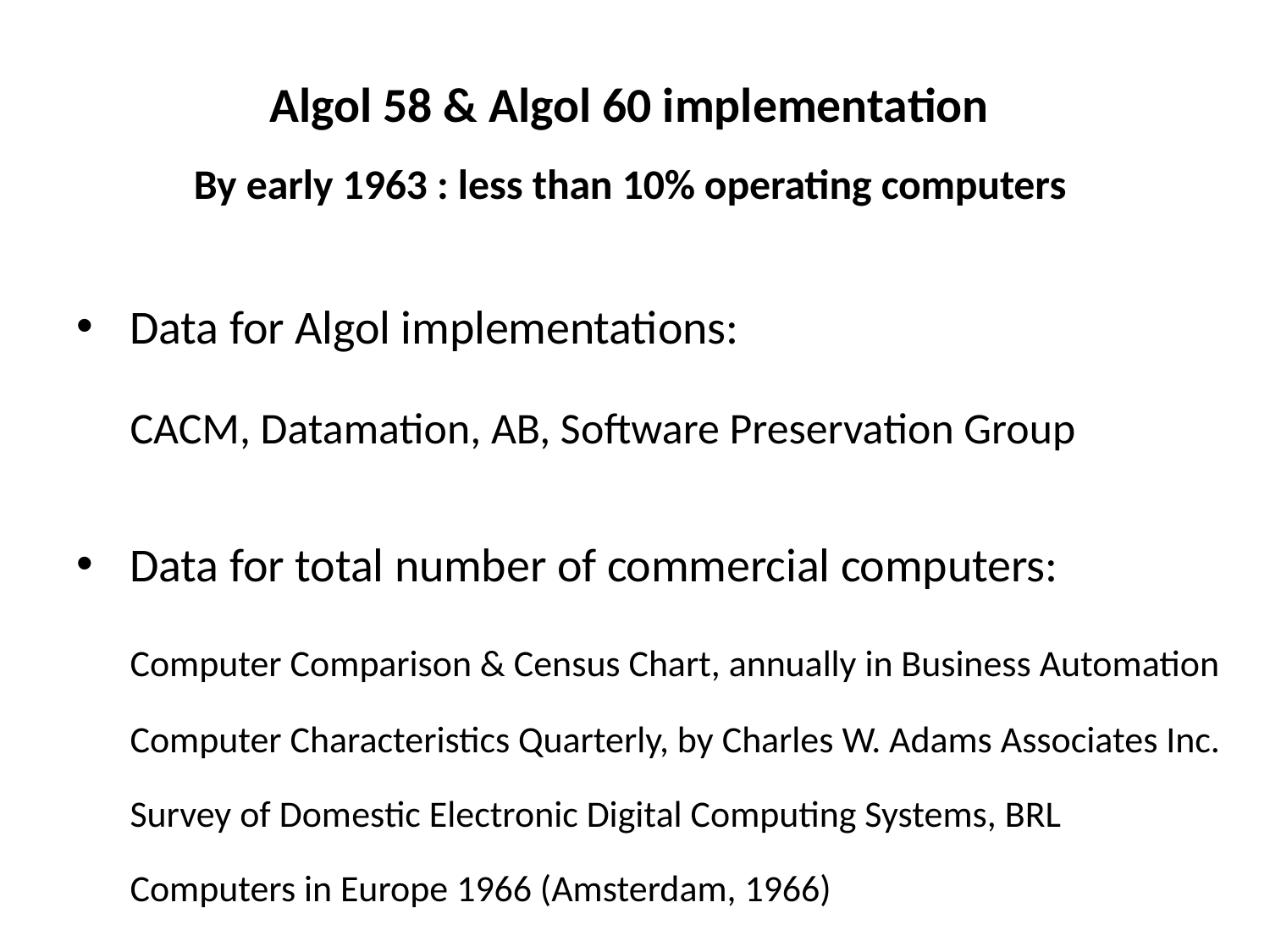

# Algol 58 & Algol 60 implementation By early 1963 : less than 10% operating computers
Data for Algol implementations:
		CACM, Datamation, AB, Software Preservation Group

Data for total number of commercial computers:
		Computer Comparison & Census Chart, annually in Business Automation
		Computer Characteristics Quarterly, by Charles W. Adams Associates Inc.
		Survey of Domestic Electronic Digital Computing Systems, BRL
		Computers in Europe 1966 (Amsterdam, 1966)